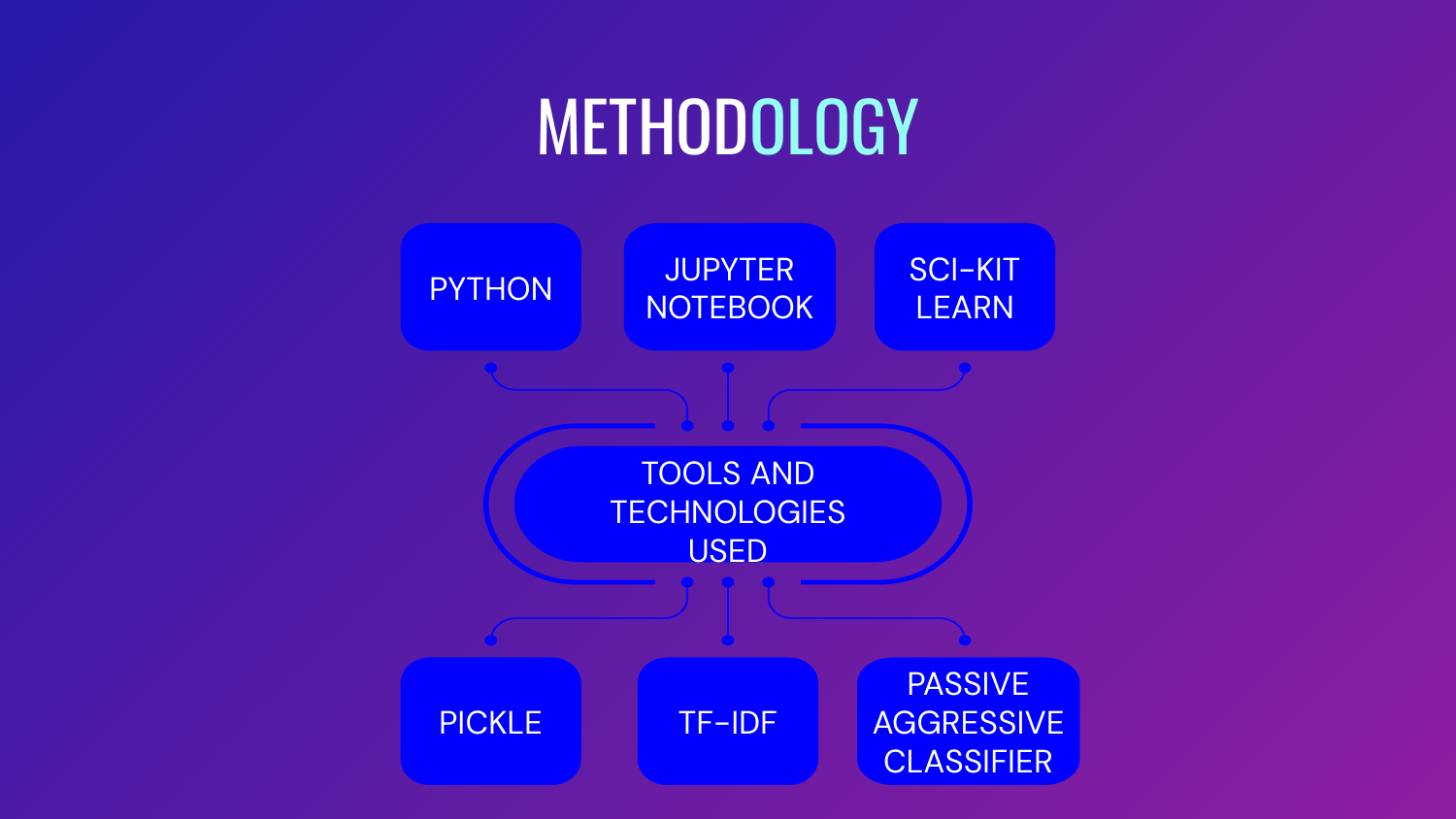

# METHODOLOGY
PYTHON
SCI-KIT
LEARN
JUPYTER NOTEBOOK

PASSIVE AGGRESSIVE
CLASSIFIER
PICKLE
TF-IDF
TOOLS AND TECHNOLOGIES USED